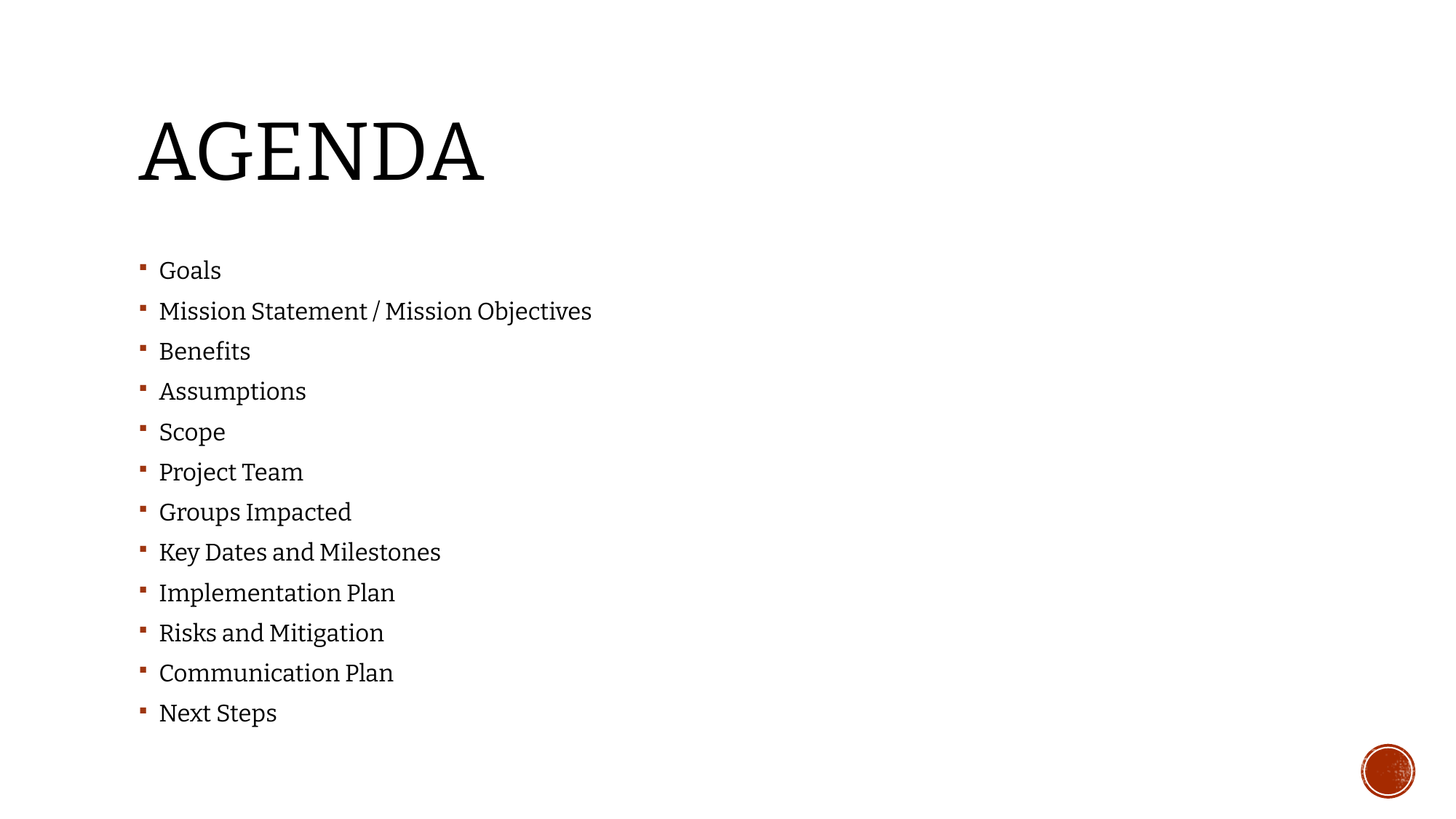

# Agenda
Goals
Mission Statement / Mission Objectives
Benefits
Assumptions
Scope
Project Team
Groups Impacted
Key Dates and Milestones
Implementation Plan
Risks and Mitigation
Communication Plan
Next Steps